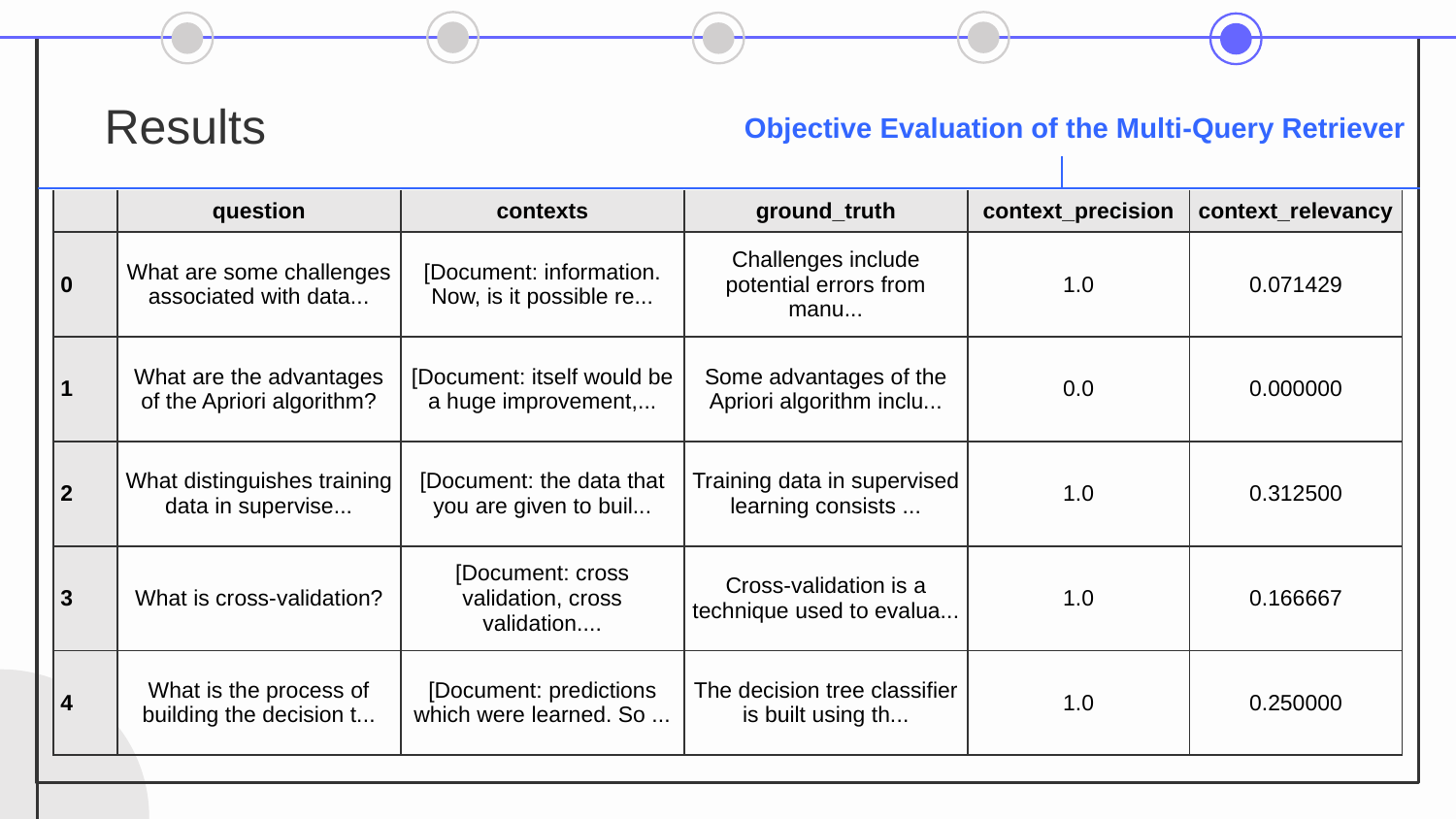

# Results
Objective Evaluation of the Multi-Query Retriever
|  | question | contexts | ground\_truth | context\_precision | context\_relevancy |
| --- | --- | --- | --- | --- | --- |
| 0 | What are some challenges associated with data... | [Document: information. Now, is it possible re... | Challenges include potential errors from manu... | 1.0 | 0.071429 |
| 1 | What are the advantages of the Apriori algorithm? | [Document: itself would be a huge improvement,... | Some advantages of the Apriori algorithm inclu... | 0.0 | 0.000000 |
| 2 | What distinguishes training data in supervise... | [Document: the data that you are given to buil... | Training data in supervised learning consists ... | 1.0 | 0.312500 |
| 3 | What is cross-validation? | [Document: cross validation, cross validation.... | Cross-validation is a technique used to evalua... | 1.0 | 0.166667 |
| 4 | What is the process of building the decision t... | [Document: predictions which were learned. So ... | The decision tree classifier is built using th... | 1.0 | 0.250000 |